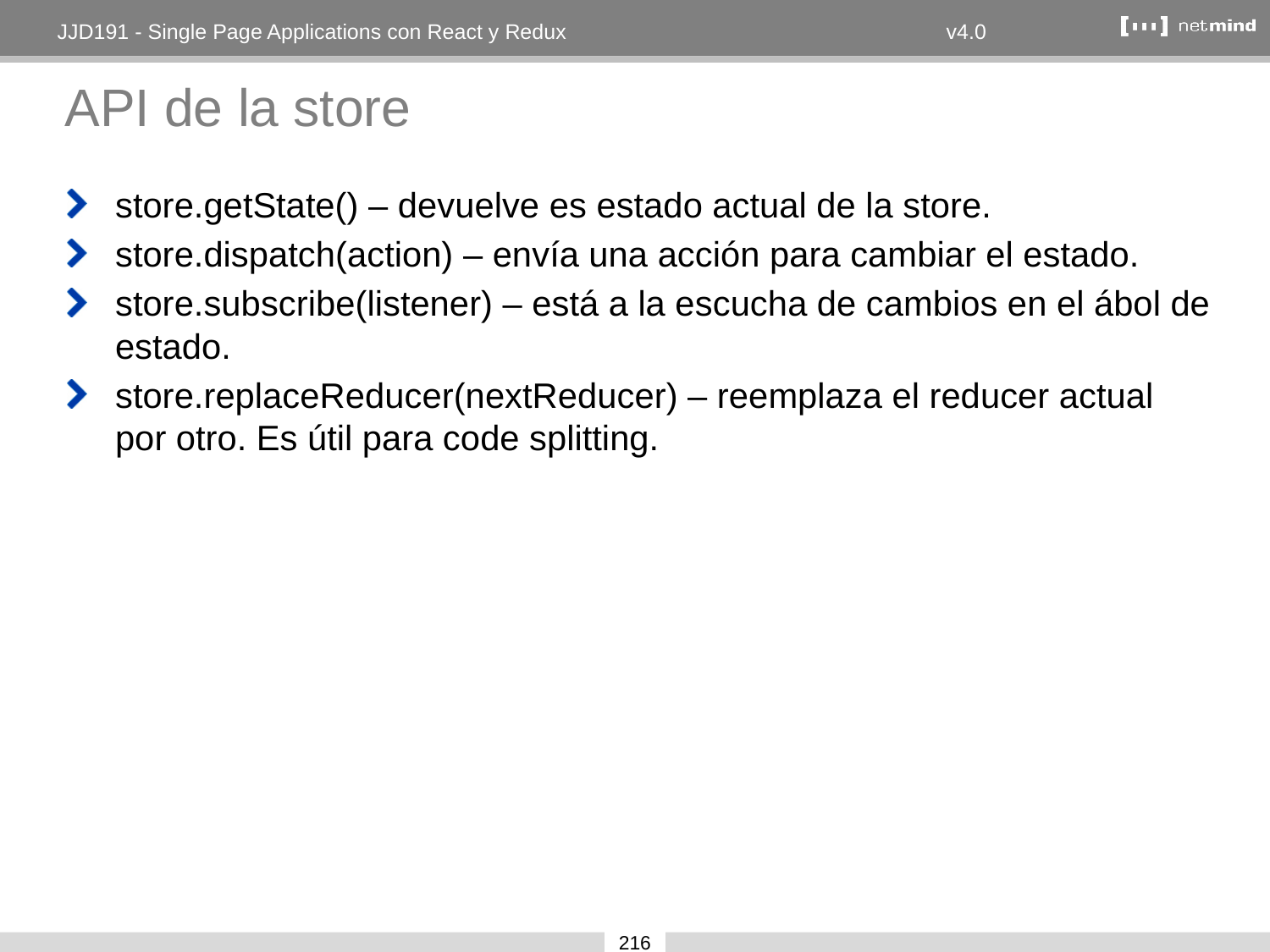

# API de la store
store.getState() – devuelve es estado actual de la store.
store.dispatch(action) – envía una acción para cambiar el estado.
store.subscribe(listener) – está a la escucha de cambios en el ábol de estado.
store.replaceReducer(nextReducer) – reemplaza el reducer actual por otro. Es útil para code splitting.
216